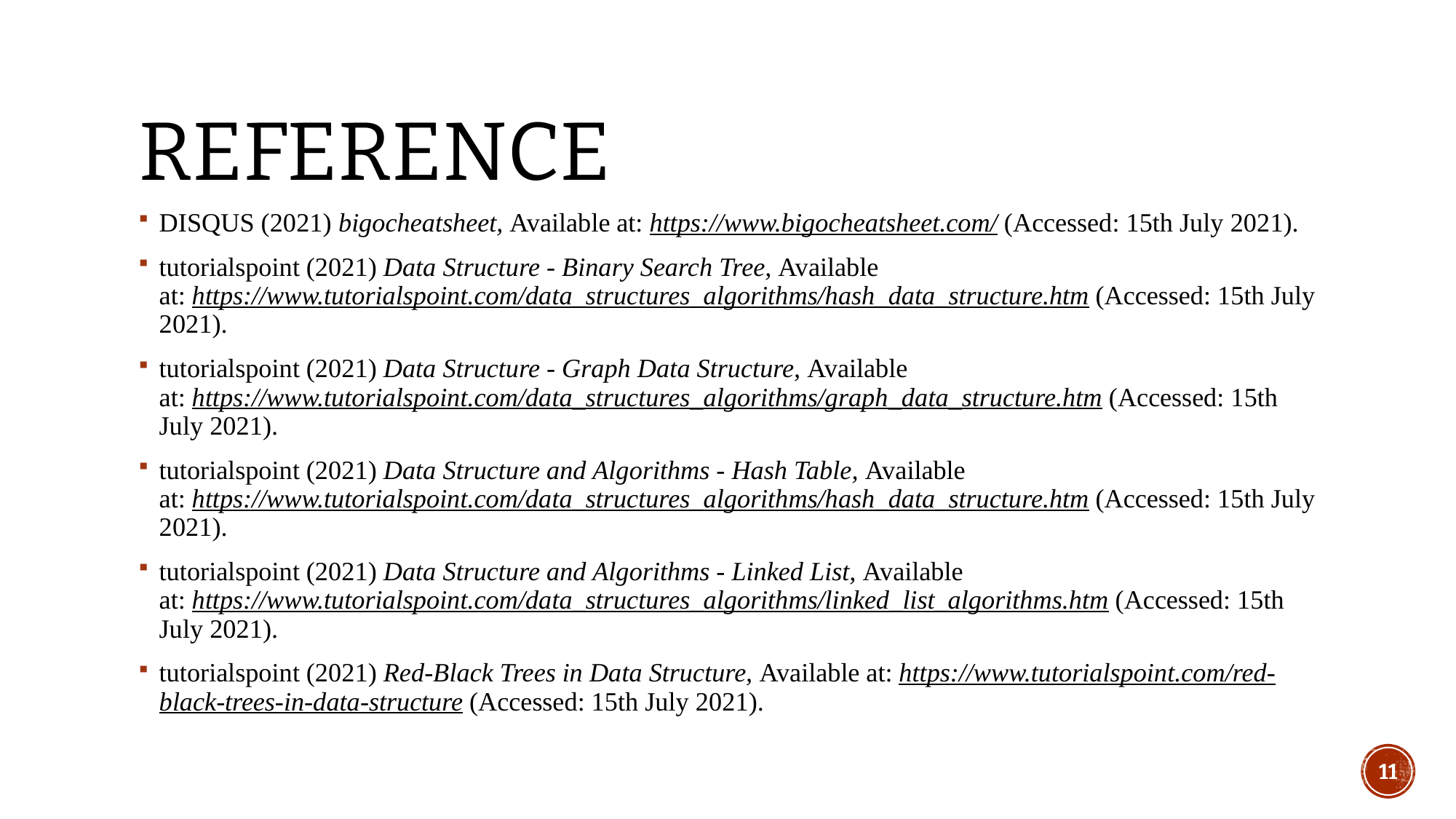

# Reference
DISQUS (2021) bigocheatsheet, Available at: https://www.bigocheatsheet.com/ (Accessed: 15th July 2021).
tutorialspoint (2021) Data Structure - Binary Search Tree, Available at: https://www.tutorialspoint.com/data_structures_algorithms/hash_data_structure.htm (Accessed: 15th July 2021).
tutorialspoint (2021) Data Structure - Graph Data Structure, Available at: https://www.tutorialspoint.com/data_structures_algorithms/graph_data_structure.htm (Accessed: 15th July 2021).
tutorialspoint (2021) Data Structure and Algorithms - Hash Table, Available at: https://www.tutorialspoint.com/data_structures_algorithms/hash_data_structure.htm (Accessed: 15th July 2021).
tutorialspoint (2021) Data Structure and Algorithms - Linked List, Available at: https://www.tutorialspoint.com/data_structures_algorithms/linked_list_algorithms.htm (Accessed: 15th July 2021).
tutorialspoint (2021) Red-Black Trees in Data Structure, Available at: https://www.tutorialspoint.com/red-black-trees-in-data-structure (Accessed: 15th July 2021).
11